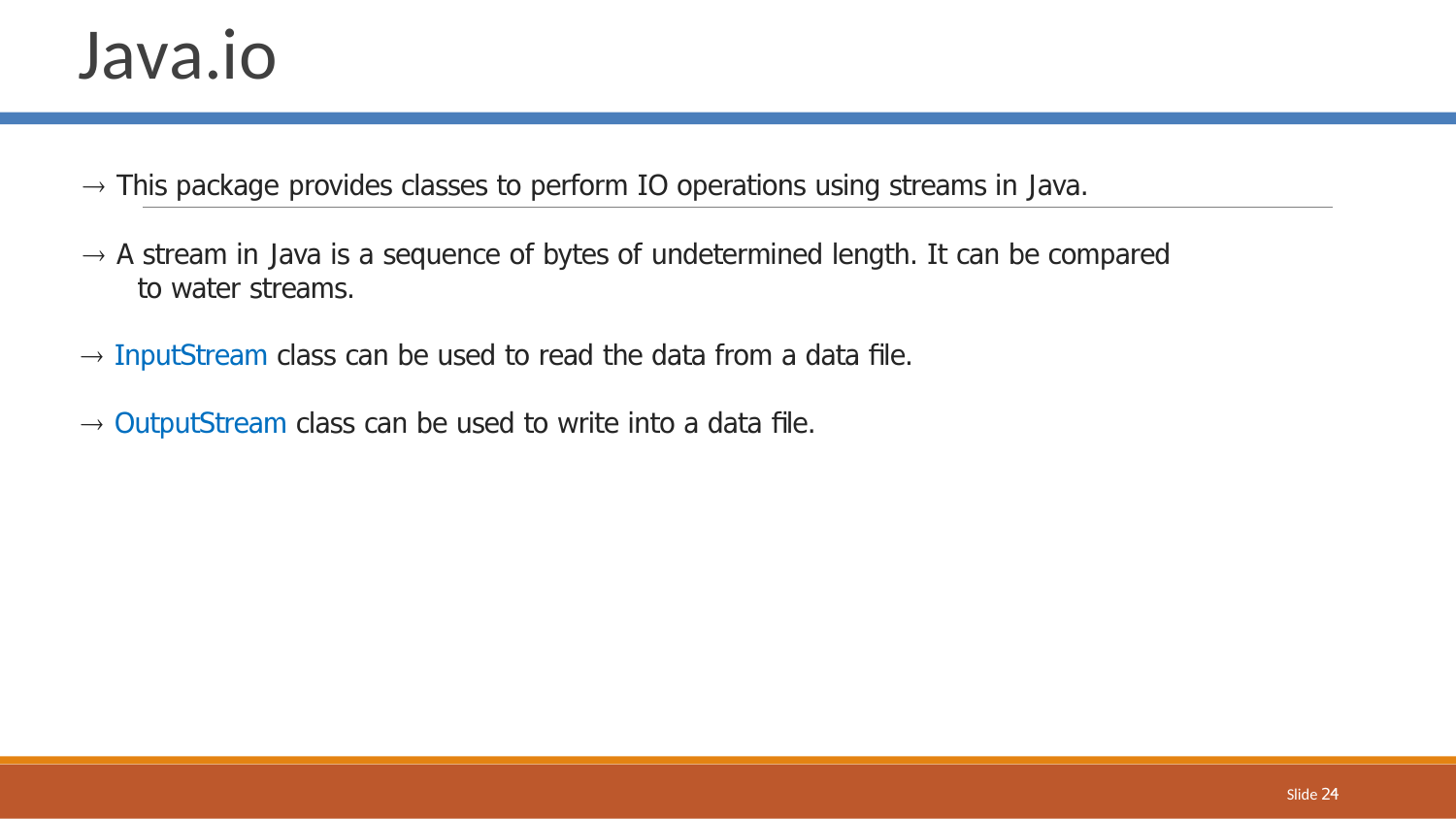

# Java.io

→ This package provides classes to perform IO operations using streams in Java.

→ A stream in Java is a sequence of bytes of undetermined length. It can be compared  to water streams.

→ InputStream class can be used to read the data from a data file.

→ OutputStream class can be used to write into a data file.
Slide 24